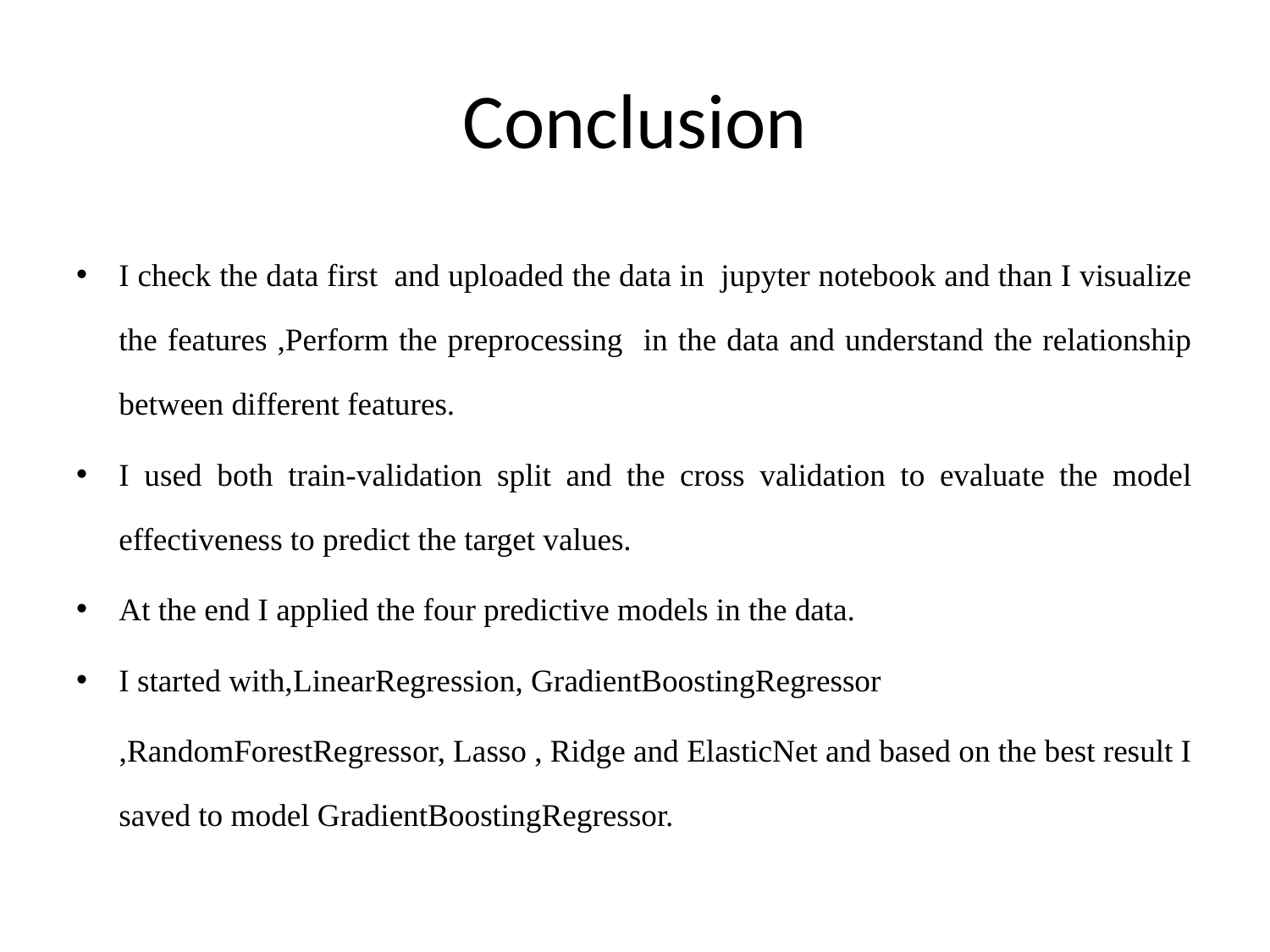

# Conclusion
I check the data first  and uploaded the data in  jupyter notebook and than I visualize the features ,Perform the preprocessing  in the data and understand the relationship between different features.
I used both train-validation split and the cross validation to evaluate the model effectiveness to predict the target values.
At the end I applied the four predictive models in the data.
I started with,LinearRegression, GradientBoostingRegressor
   	,RandomForestRegressor, Lasso , Ridge and ElasticNet and based on the best result I saved to model GradientBoostingRegressor.